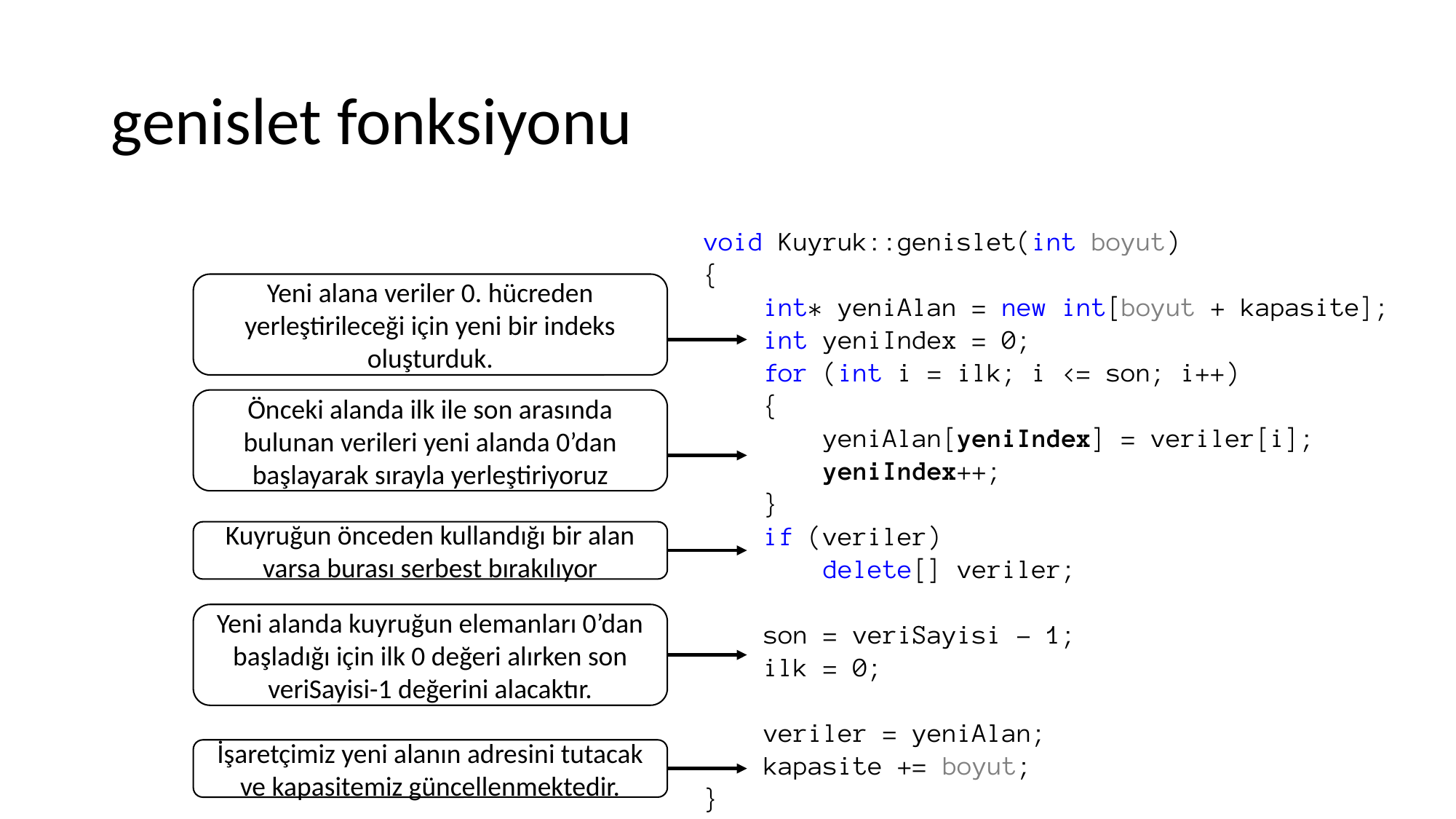

# genislet fonksiyonu
void Kuyruk::genislet(int boyut)
{
    int* yeniAlan = new int[boyut + kapasite];
    int yeniIndex = 0;
    for (int i = ilk; i <= son; i++)
    {
        yeniAlan[yeniIndex] = veriler[i];
        yeniIndex++;
    }
    if (veriler)
        delete[] veriler;

    son = veriSayisi - 1;
    ilk = 0;

    veriler = yeniAlan;
    kapasite += boyut;
}
Yeni alana veriler 0. hücreden yerleştirileceği için yeni bir indeks oluşturduk.
Önceki alanda ilk ile son arasında bulunan verileri yeni alanda 0’dan başlayarak sırayla yerleştiriyoruz
Kuyruğun önceden kullandığı bir alan varsa burası serbest bırakılıyor
Yeni alanda kuyruğun elemanları 0’dan başladığı için ilk 0 değeri alırken son veriSayisi-1 değerini alacaktır.
İşaretçimiz yeni alanın adresini tutacak ve kapasitemiz güncellenmektedir.